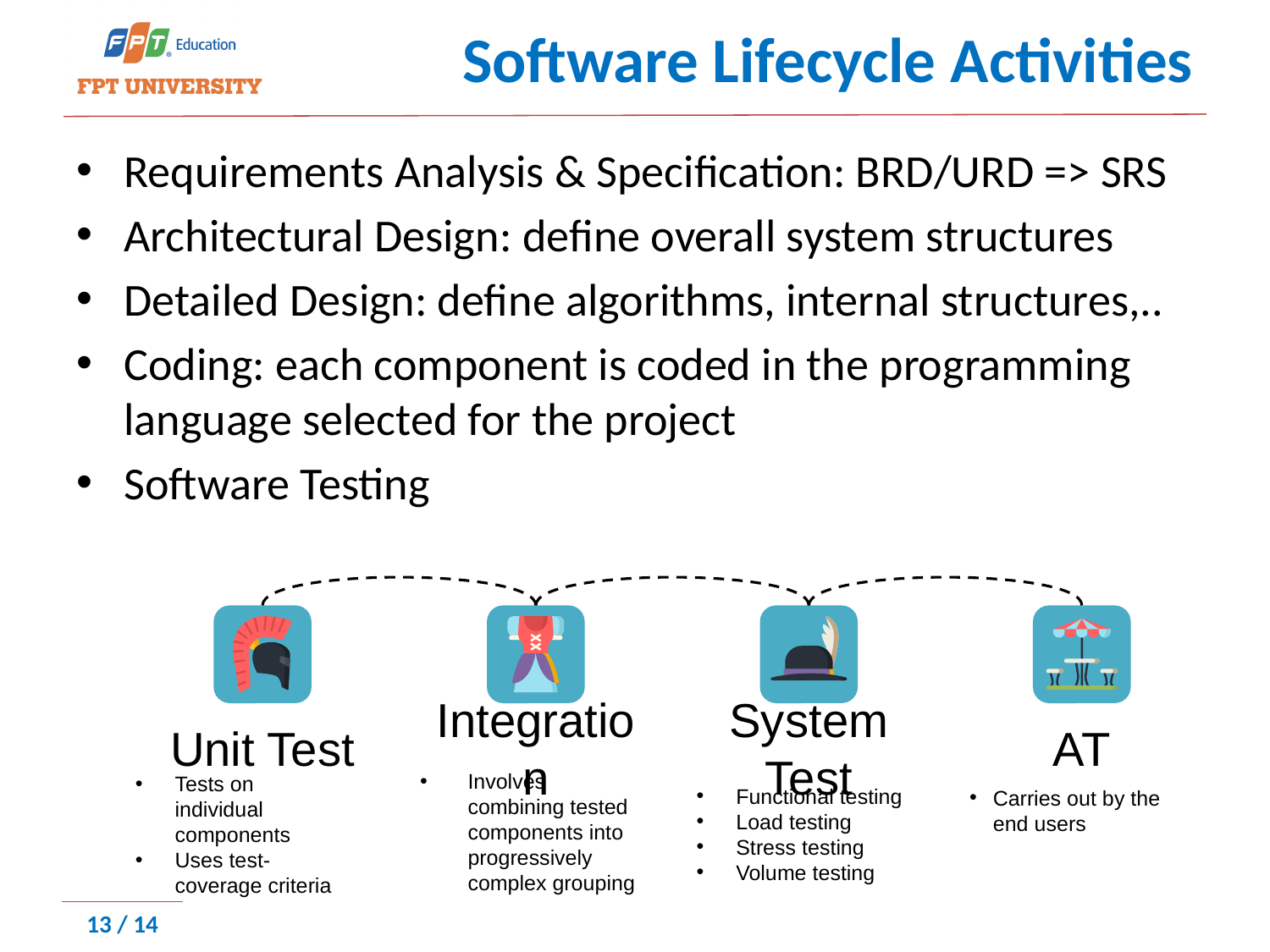

# Software Lifecycle Activities
﻿Requirements Analysis & Specification: BRD/URD => SRS
﻿Architectural Design: ﻿define overall system structures
﻿Detailed Design: define algorithms, internal structures,..
Coding: ﻿each component is coded in the programming language selected for the project
Software Testing

Unit Test
Integration
System Test
AT
Functional testing
Load testing
Stress testing
Volume testing
Carries out by the end users
Involves combining tested components into progressively complex grouping
Tests on individual components
Uses test-coverage criteria